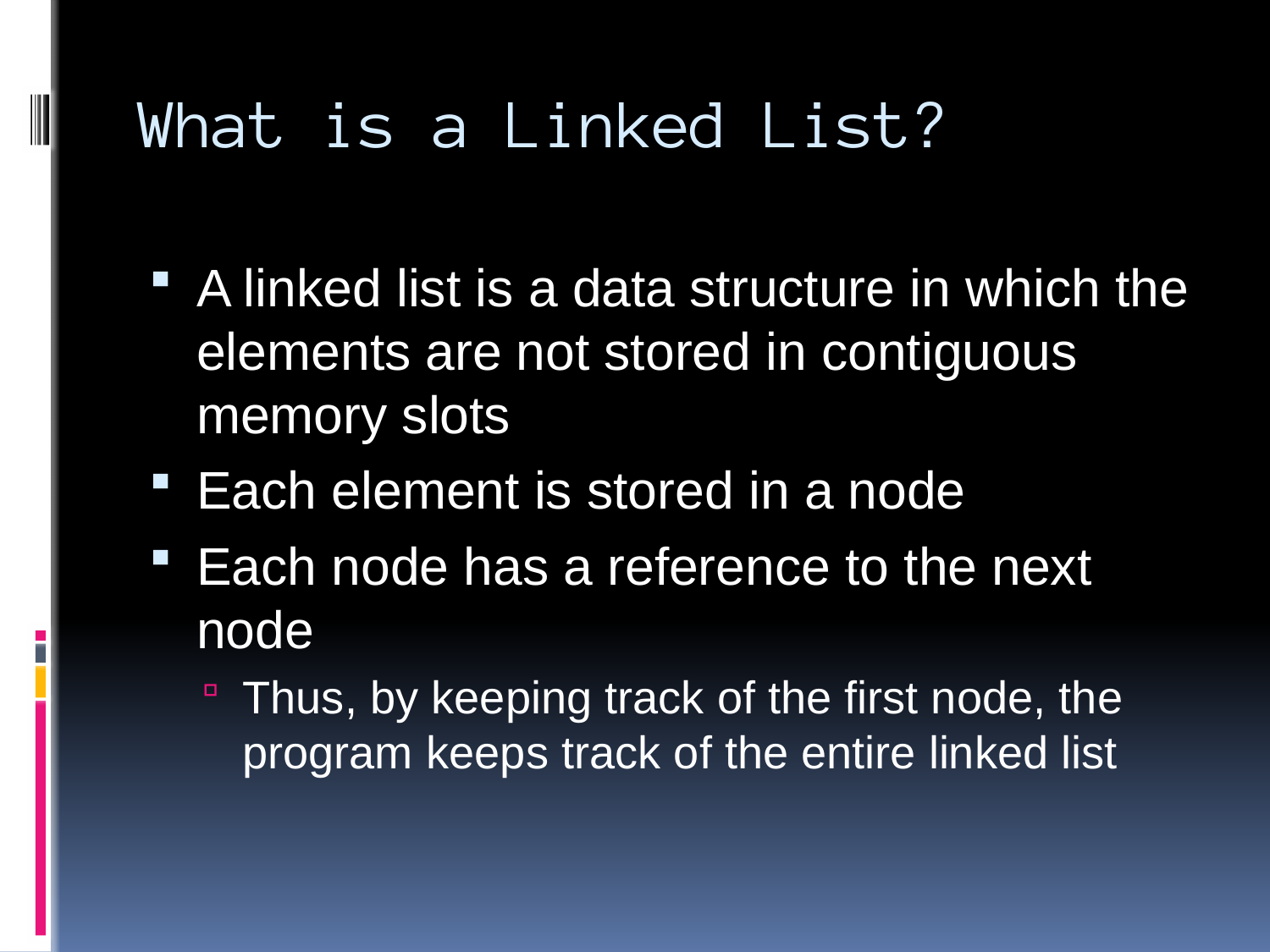

# What is a Linked List?
A linked list is a data structure in which the elements are not stored in contiguous memory slots
Each element is stored in a node
Each node has a reference to the next node
Thus, by keeping track of the first node, the program keeps track of the entire linked list